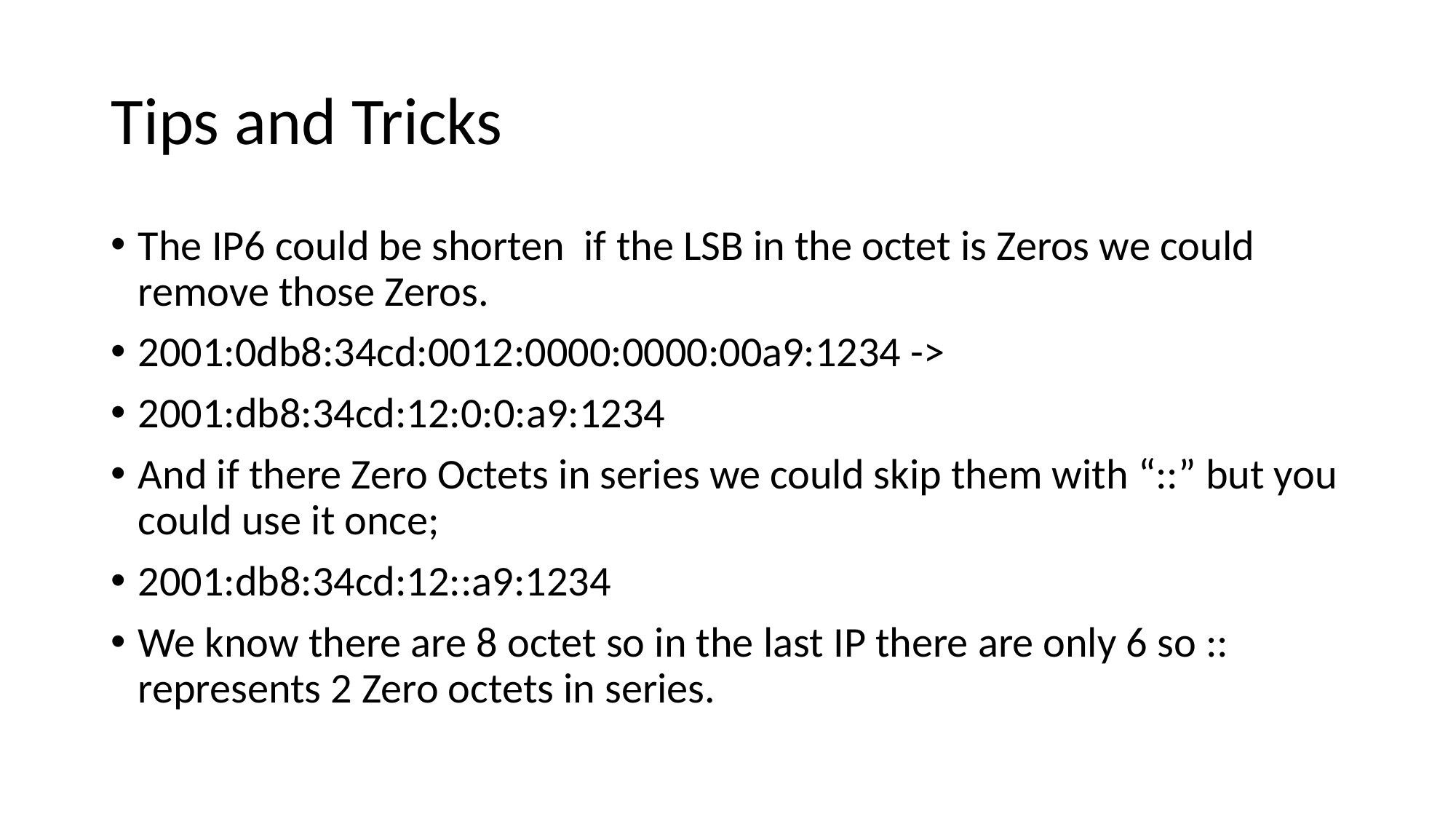

# Tips and Tricks
The IP6 could be shorten  if the LSB in the octet is Zeros we could remove those Zeros.
2001:0db8:34cd:0012:0000:0000:00a9:1234 ->
2001:db8:34cd:12:0:0:a9:1234
And if there Zero Octets in series we could skip them with “::” but you could use it once;
2001:db8:34cd:12::a9:1234
We know there are 8 octet so in the last IP there are only 6 so :: represents 2 Zero octets in series.